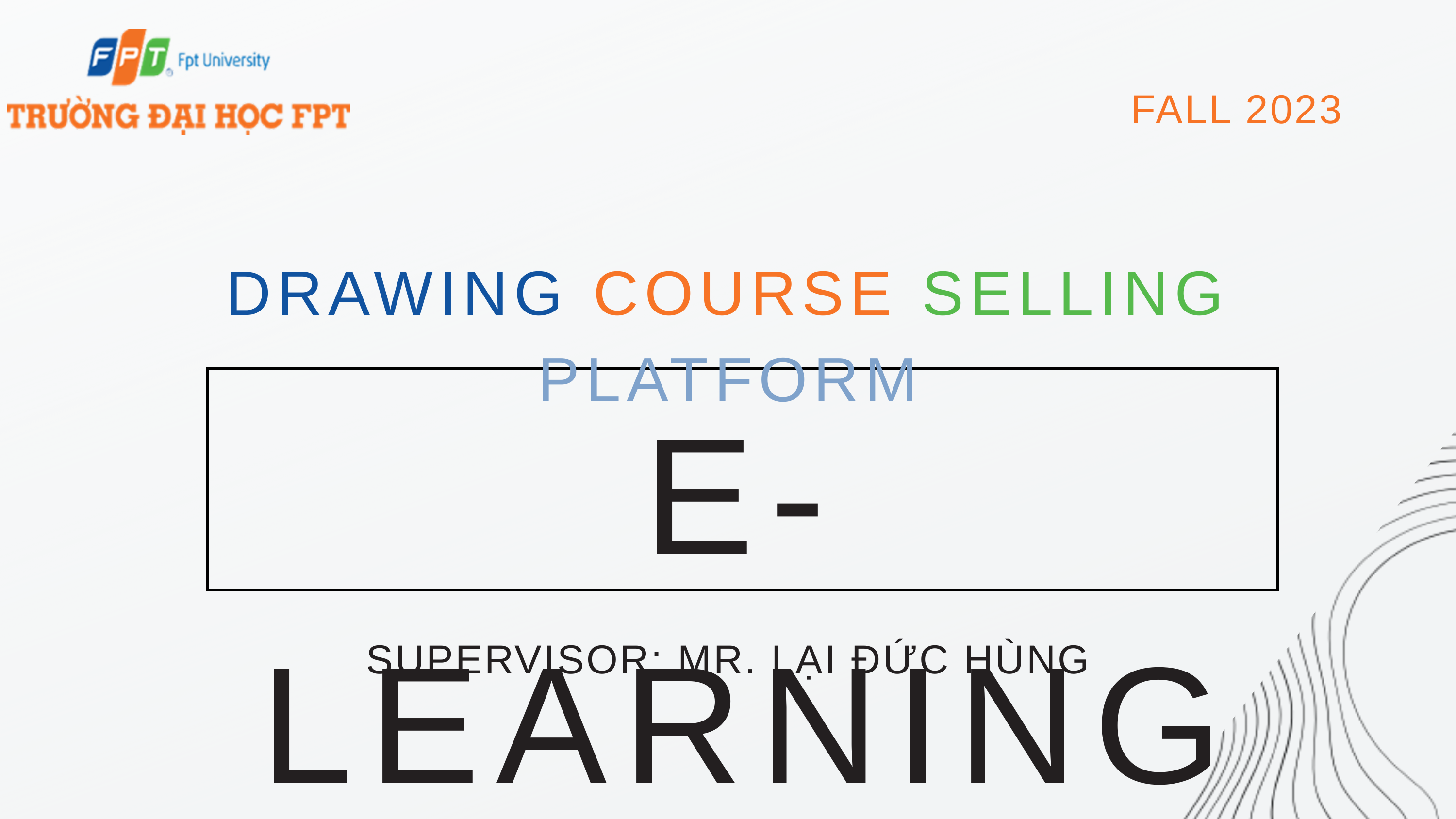

FALL 2023
DRAWING COURSE SELLING PLATFORM
E-LEARNING

SUPERVISOR: MR. LẠI ĐỨC HÙNG